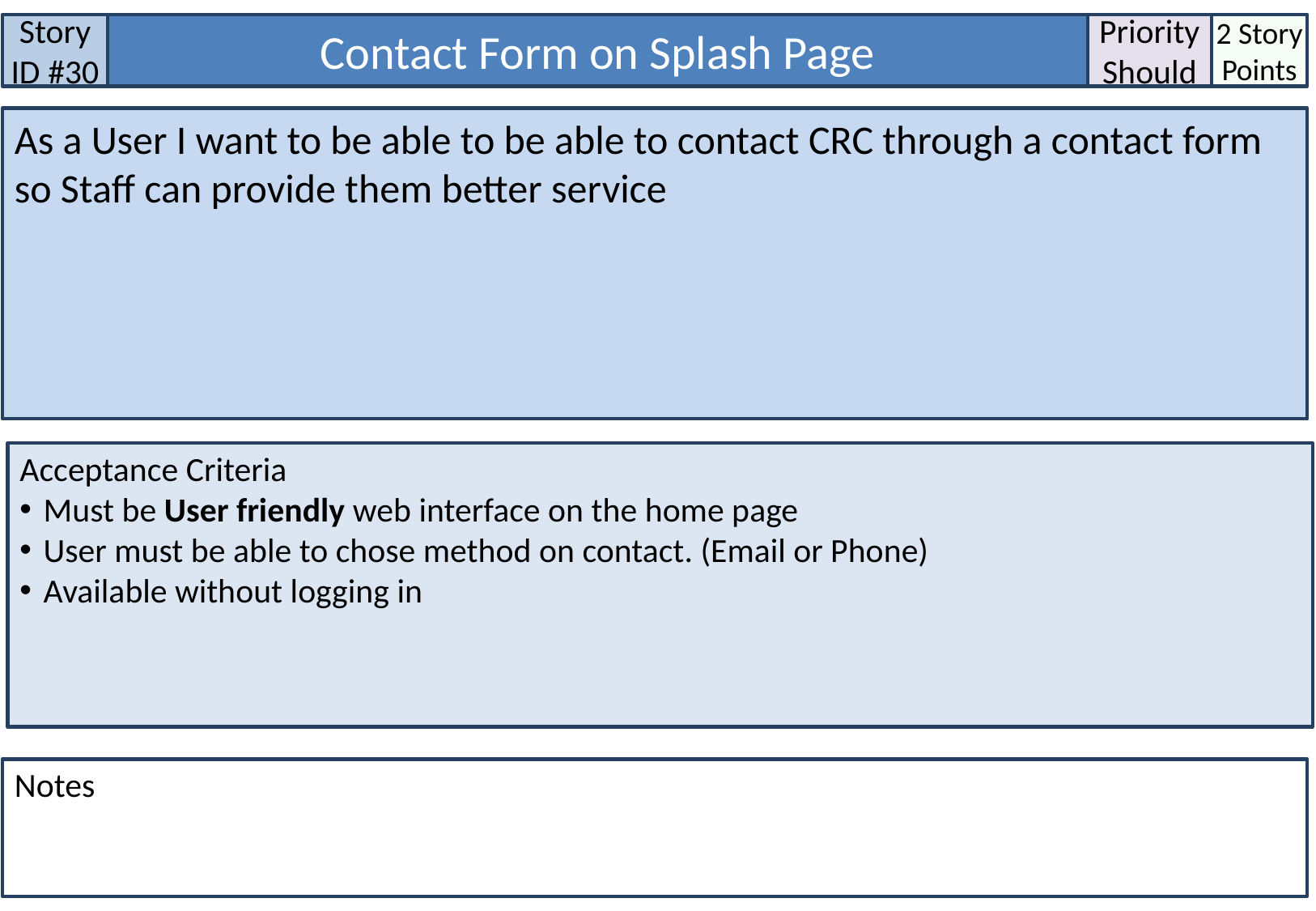

Story ID #30
Contact Form on Splash Page
Priority
Should
2 Story Points
As a User I want to be able to be able to contact CRC through a contact form so Staff can provide them better service
Acceptance Criteria
Must be User friendly web interface on the home page
User must be able to chose method on contact. (Email or Phone)
Available without logging in

Notes